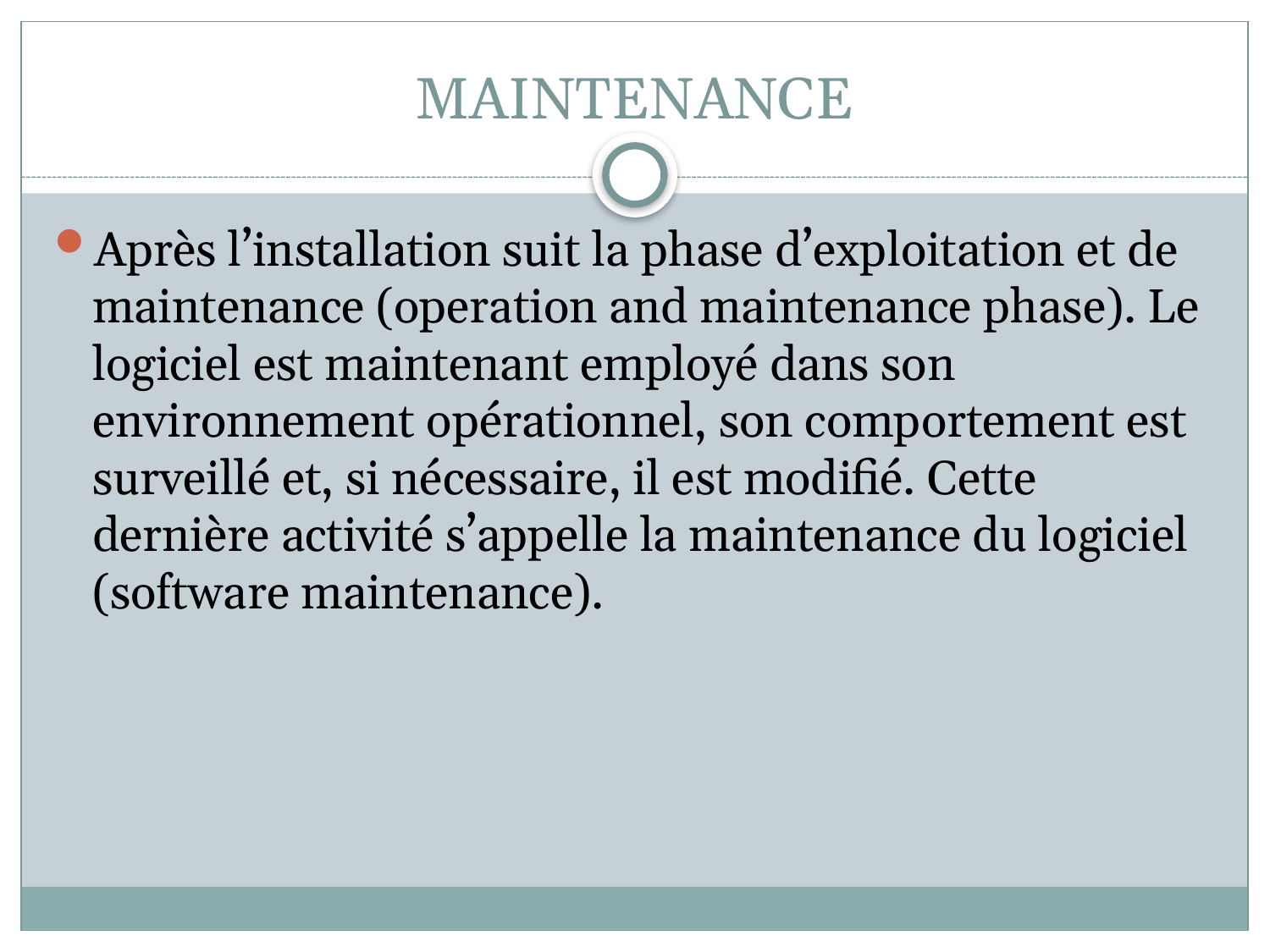

# MAINTENANCE
Après l’installation suit la phase d’exploitation et de maintenance (operation and maintenance phase). Le logiciel est maintenant employé dans son environnement opérationnel, son comportement est surveillé et, si nécessaire, il est modifié. Cette dernière activité s’appelle la maintenance du logiciel (software maintenance).